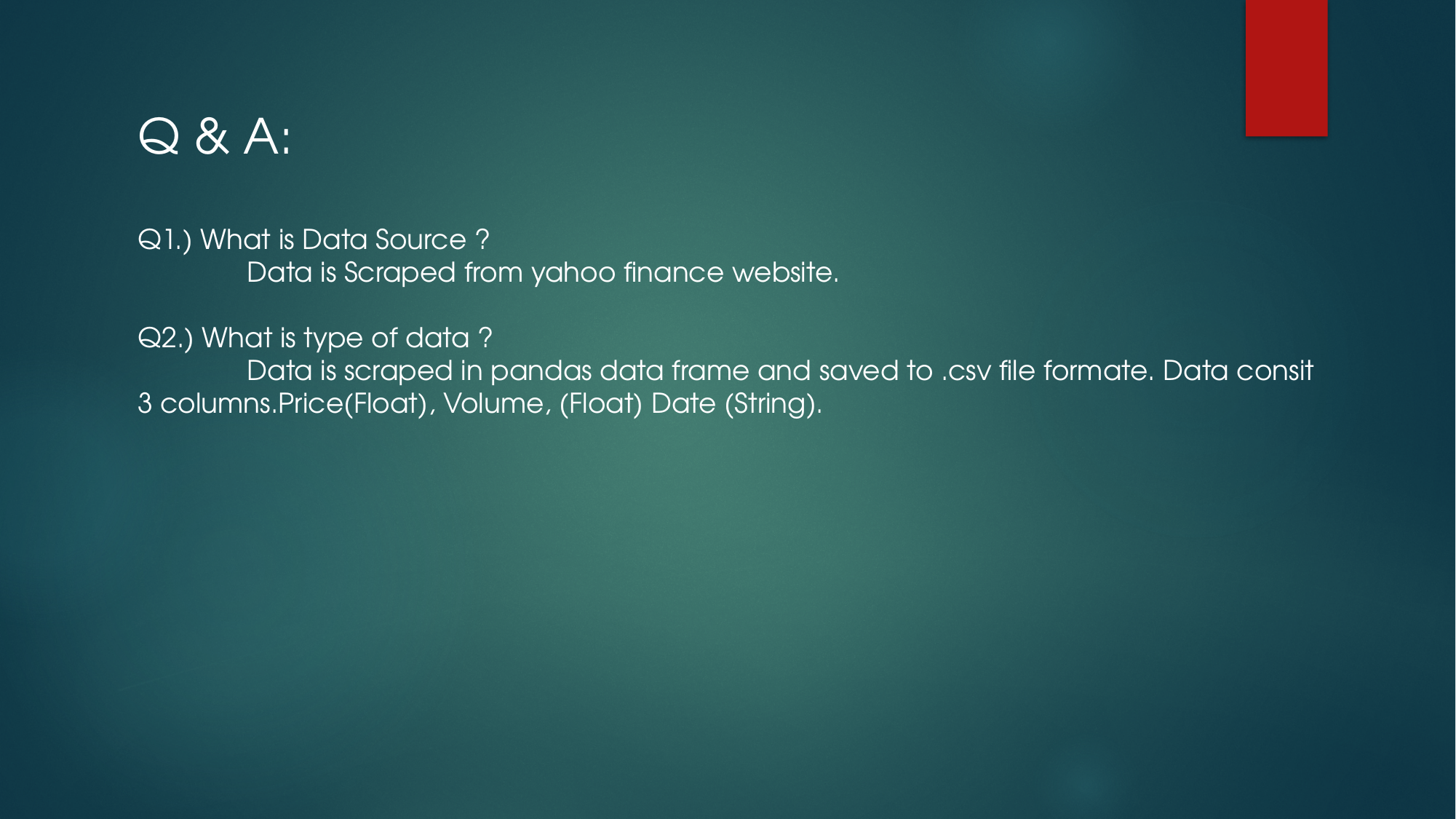

Q & A:

Q1.) What is Data Source ?
	Data is Scraped from yahoo finance website.

Q2.) What is type of data ?
	Data is scraped in pandas data frame and saved to .csv file formate. Data consit 3 columns.Price(Float), Volume, (Float) Date (String).